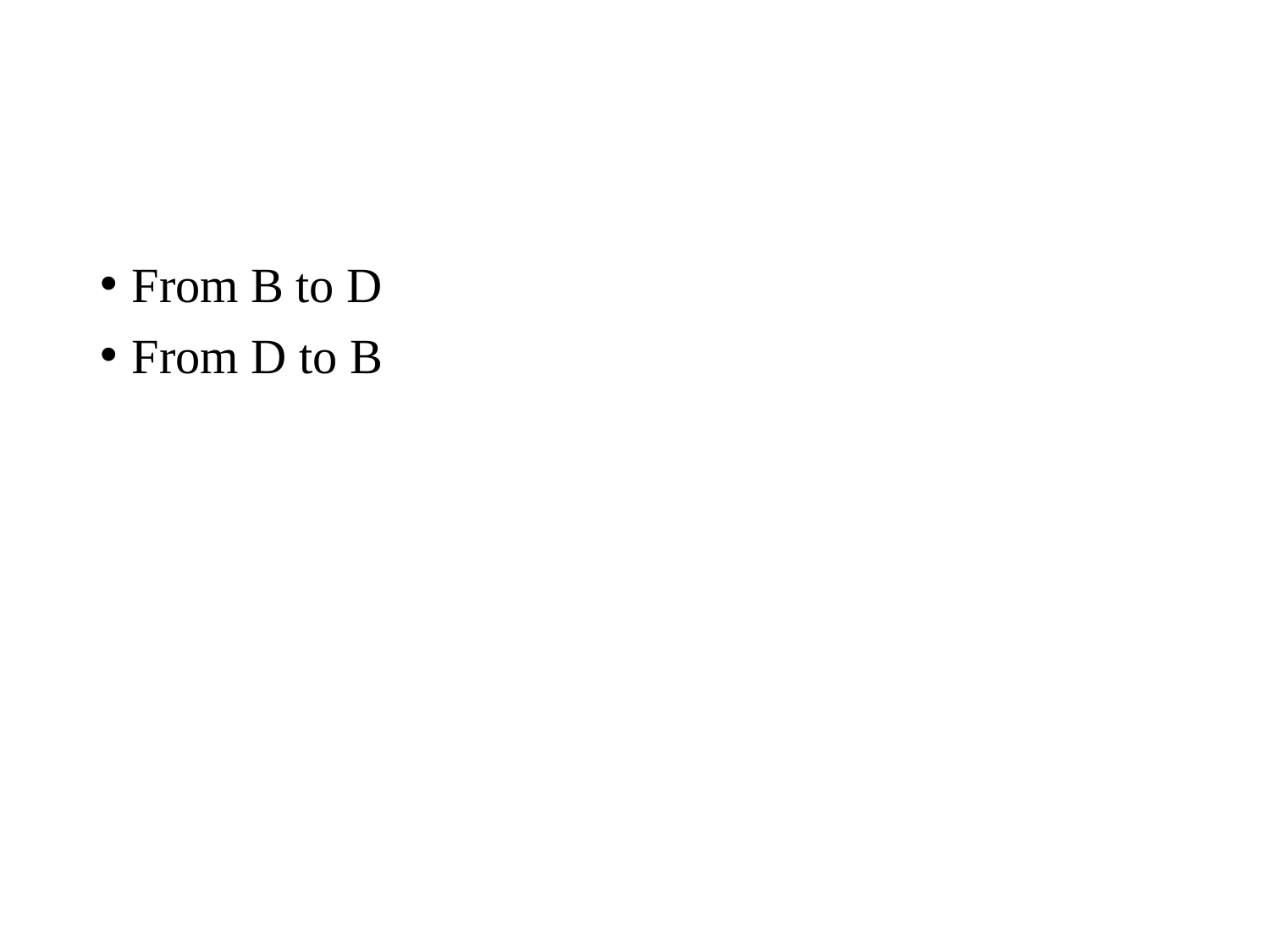

#
From B to D
From D to B